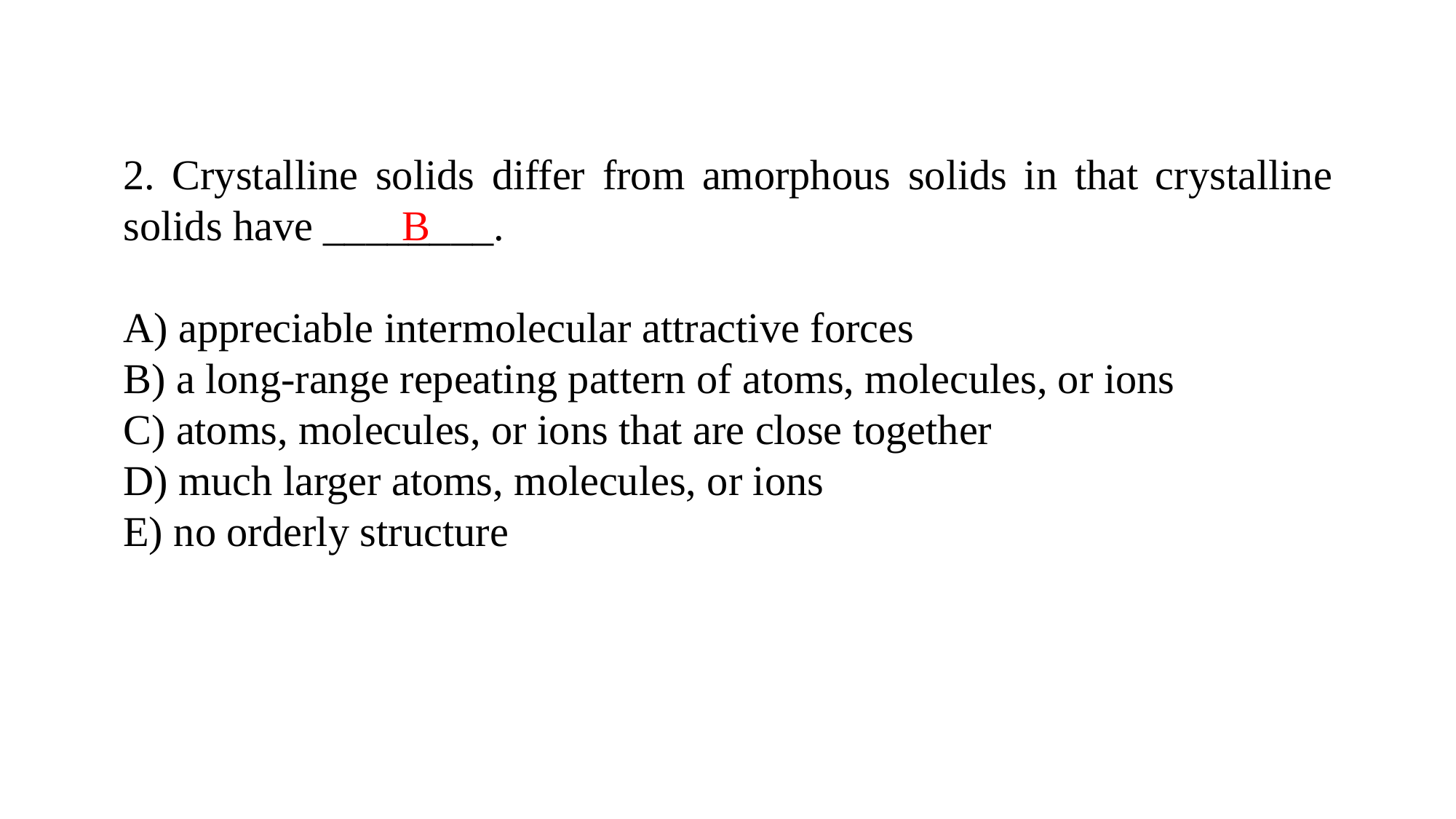

2. Crystalline solids differ from amorphous solids in that crystalline solids have ________.

A) appreciable intermolecular attractive forces
B) a long-range repeating pattern of atoms, molecules, or ions
C) atoms, molecules, or ions that are close together
D) much larger atoms, molecules, or ions
E) no orderly structure
B